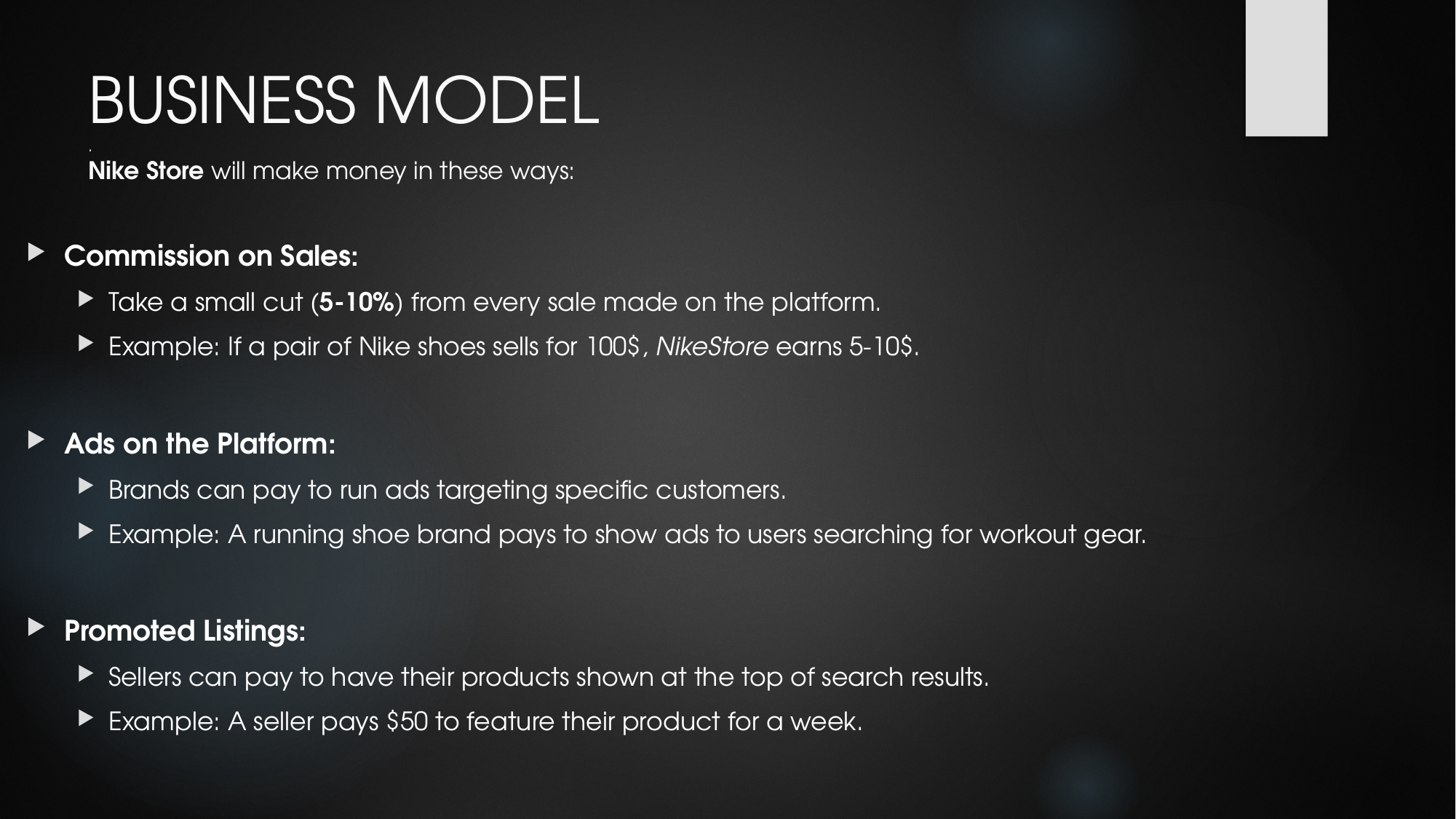

# BUSINESS MODEL . Nike Store will make money in these ways:
Commission on Sales:
Take a small cut (5-10%) from every sale made on the platform.
Example: If a pair of Nike shoes sells for 100$, NikeStore earns 5-10$.

Ads on the Platform:
Brands can pay to run ads targeting specific customers.
Example: A running shoe brand pays to show ads to users searching for workout gear.

Promoted Listings:
Sellers can pay to have their products shown at the top of search results.
Example: A seller pays $50 to feature their product for a week.